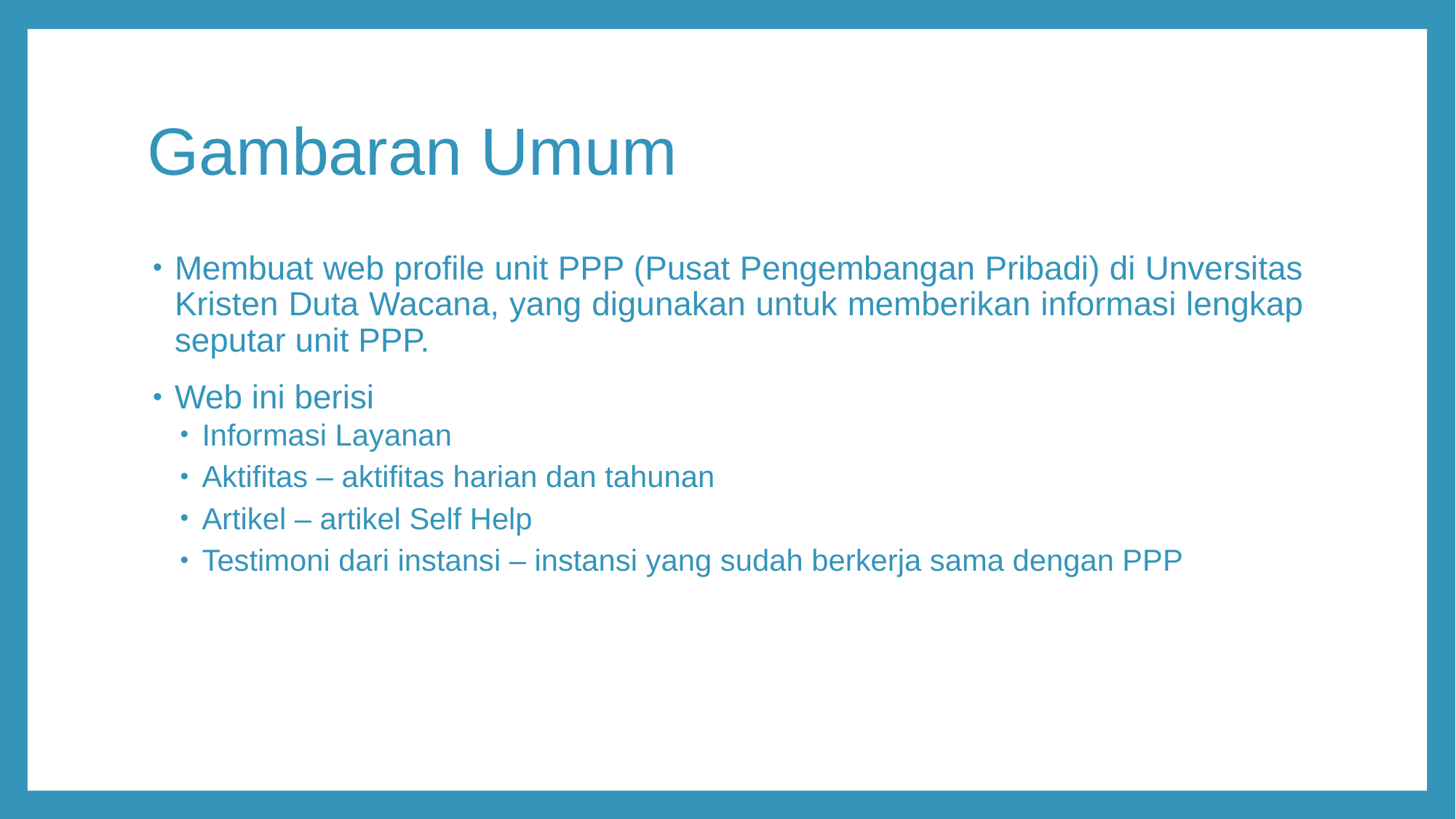

# Gambaran Umum
Membuat web profile unit PPP (Pusat Pengembangan Pribadi) di Unversitas Kristen Duta Wacana, yang digunakan untuk memberikan informasi lengkap seputar unit PPP.
Web ini berisi
Informasi Layanan
Aktifitas – aktifitas harian dan tahunan
Artikel – artikel Self Help
Testimoni dari instansi – instansi yang sudah berkerja sama dengan PPP